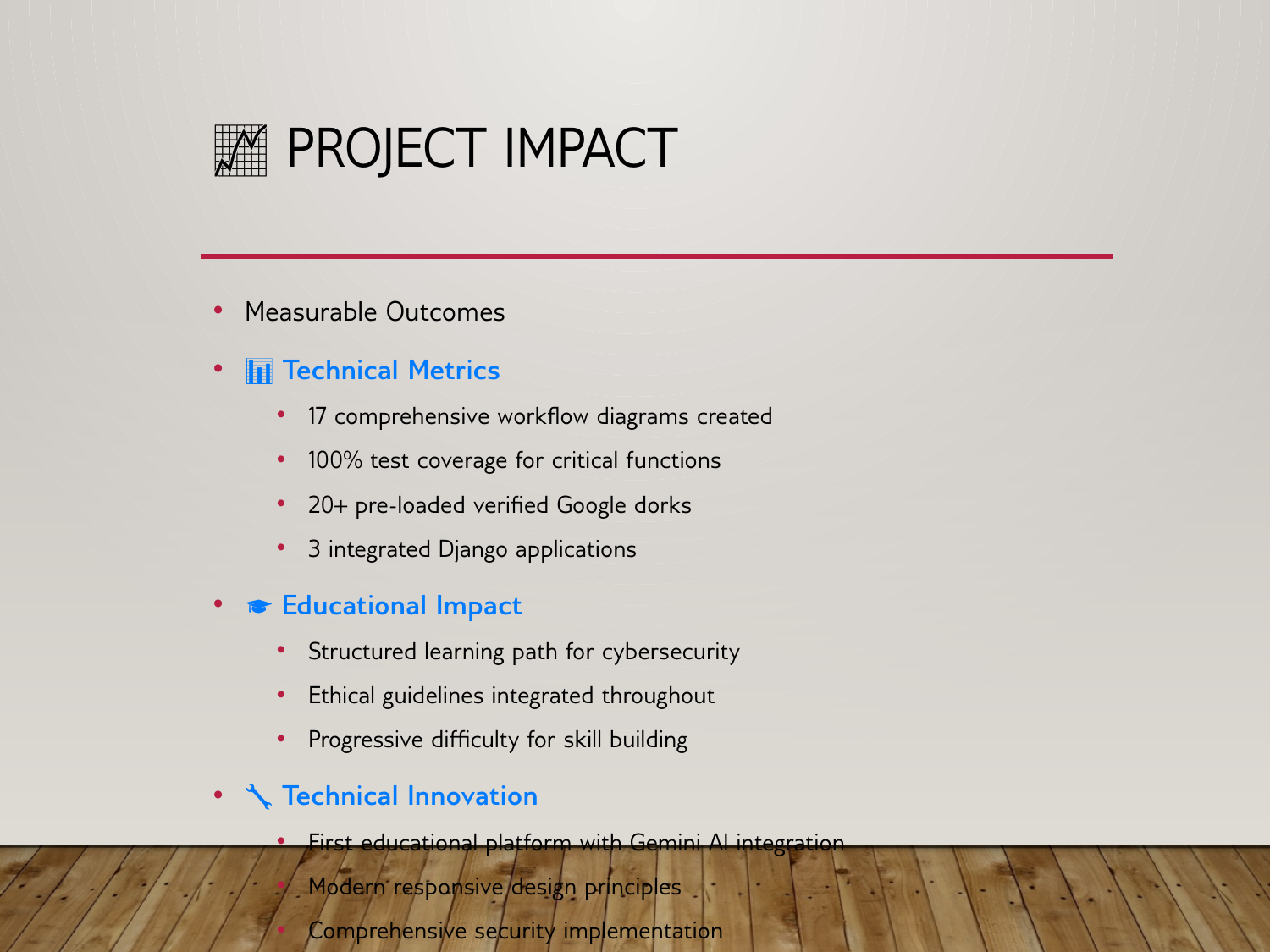

# 📈 Project Impact
Measurable Outcomes
📊 Technical Metrics
17 comprehensive workflow diagrams created
100% test coverage for critical functions
20+ pre-loaded verified Google dorks
3 integrated Django applications
🎓 Educational Impact
Structured learning path for cybersecurity
Ethical guidelines integrated throughout
Progressive difficulty for skill building
🔧 Technical Innovation
First educational platform with Gemini AI integration
Modern responsive design principles
Comprehensive security implementation
📚 Knowledge Contribution
Extensive documentation and guides
Open-source contribution potential
Academic research foundation